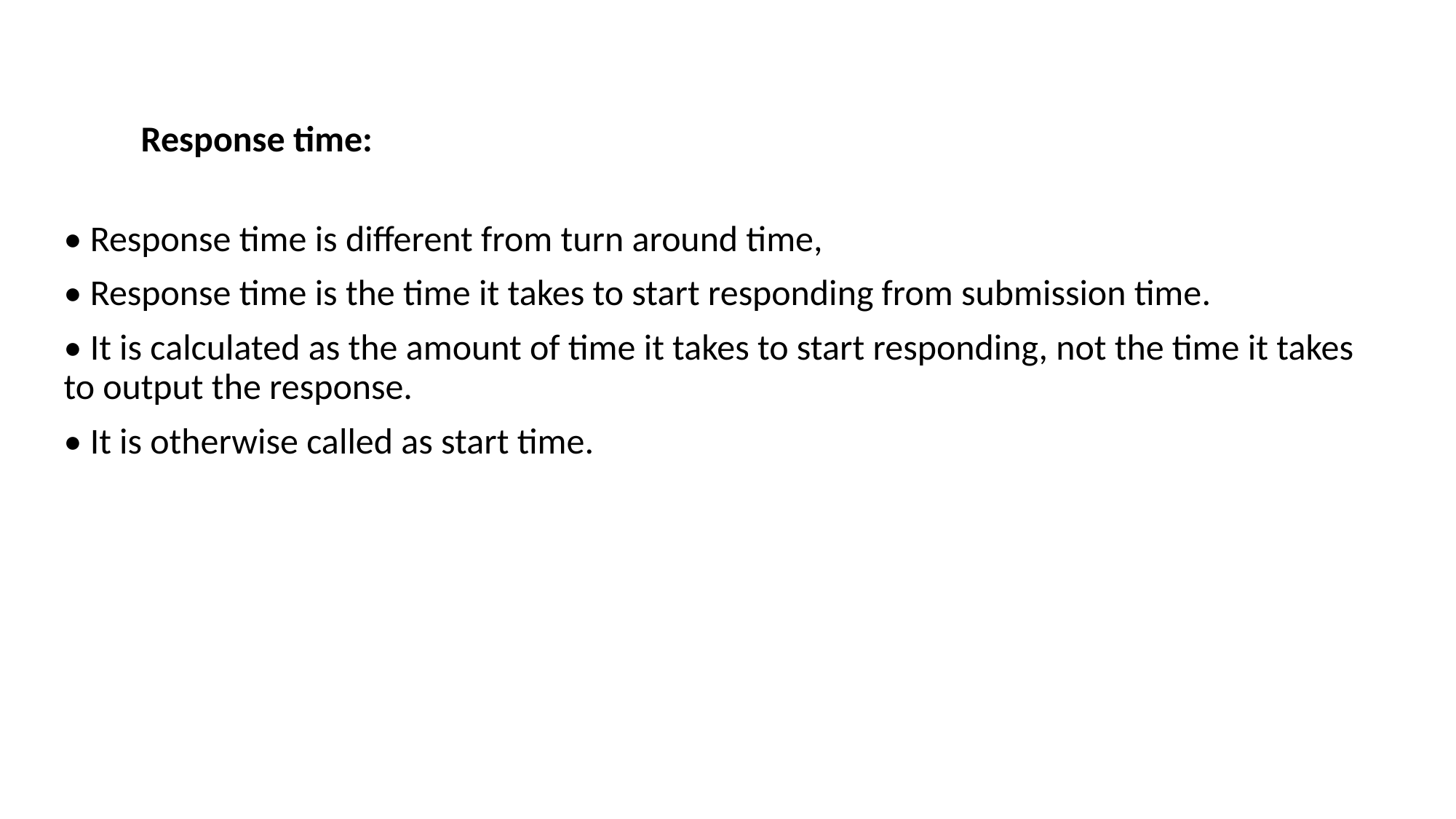

Response time:
• Response time is different from turn around time,
• Response time is the time it takes to start responding from submission time.
• It is calculated as the amount of time it takes to start responding, not the time it takes to output the response.
• It is otherwise called as start time.